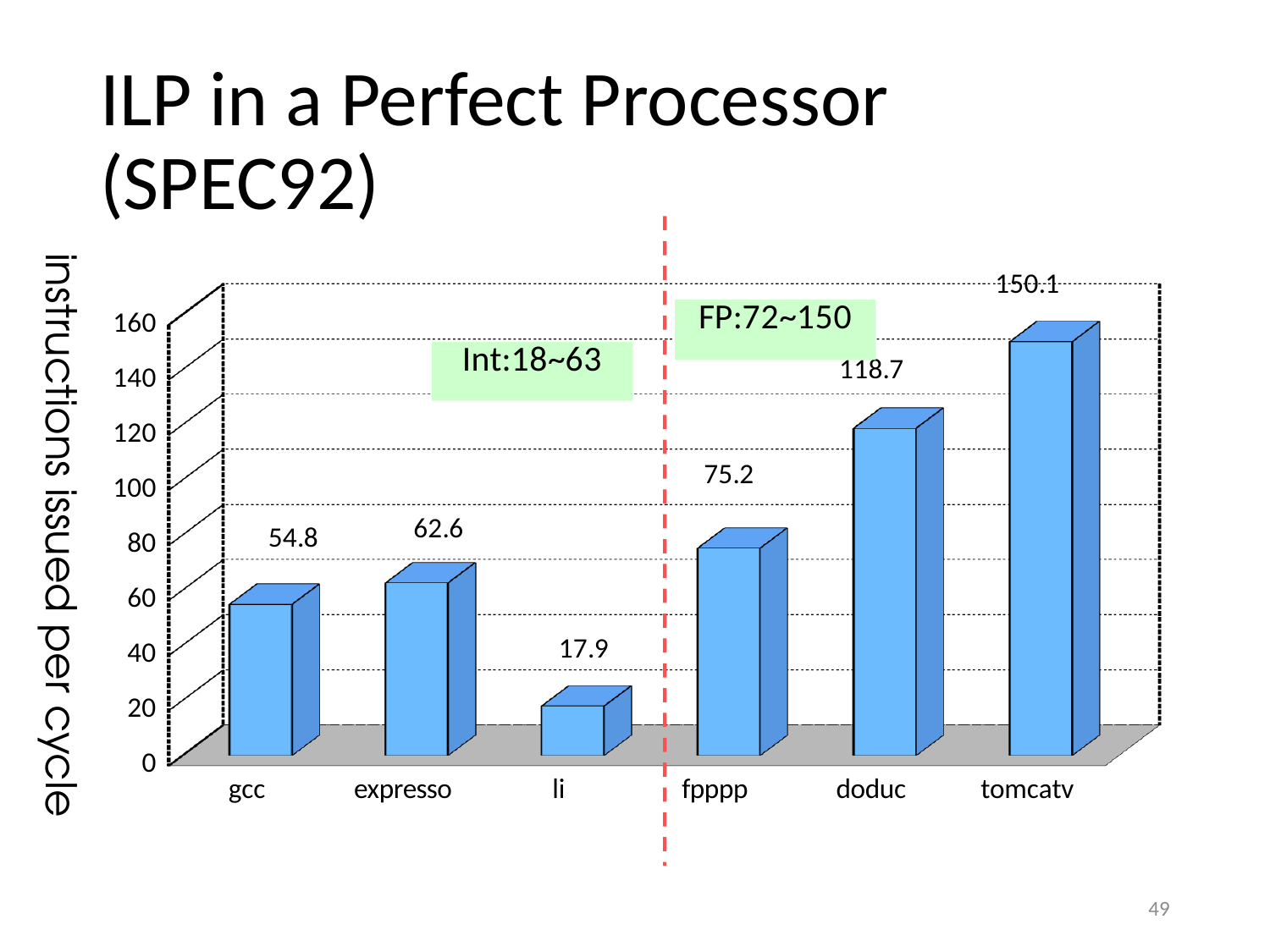

# ILP in a Perfect Processor (SPEC92)

instructions issued per cycle

[unsupported chart]

49